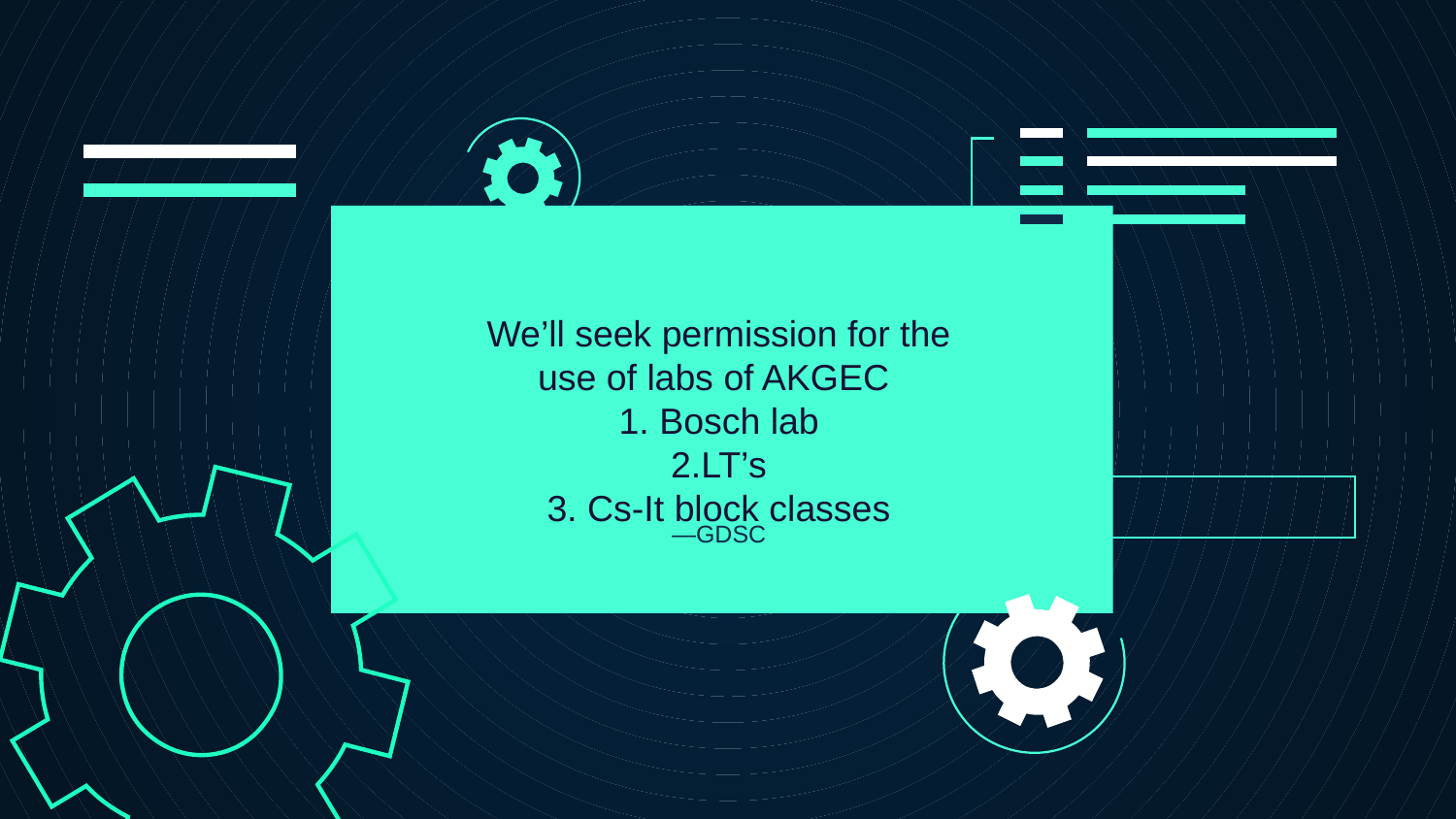

# —GDSC
We’ll seek permission for the use of labs of AKGEC
1. Bosch lab
2.LT’s
3. Cs-It block classes